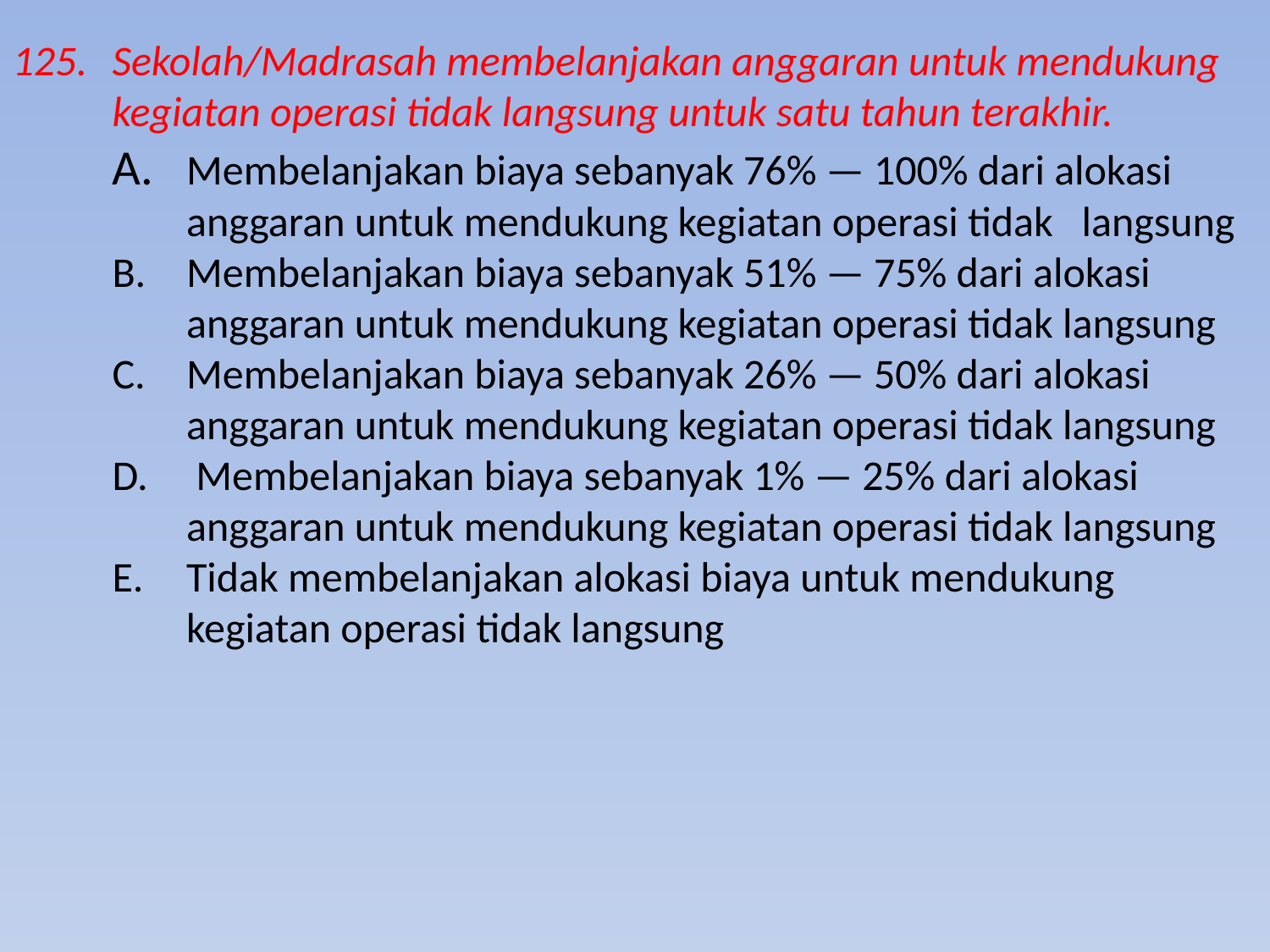

125.	Sekolah/Madrasah membelanjakan anggaran untuk mendukung kegiatan operasi tidak langsung untuk satu tahun terakhir.
A. 	Membelanjakan biaya sebanyak 76% — 100% dari alokasi
     	anggaran untuk mendukung kegiatan operasi tidak   langsung
B. 	Membelanjakan biaya sebanyak 51% — 75% dari alokasi
     	anggaran untuk mendukung kegiatan operasi tidak langsung
C. 	Membelanjakan biaya sebanyak 26% — 50% dari alokasi
     	anggaran untuk mendukung kegiatan operasi tidak langsung
D.	 Membelanjakan biaya sebanyak 1% — 25% dari alokasi
    	anggaran untuk mendukung kegiatan operasi tidak langsung
E. 	Tidak membelanjakan alokasi biaya untuk mendukung
    	kegiatan operasi tidak langsung